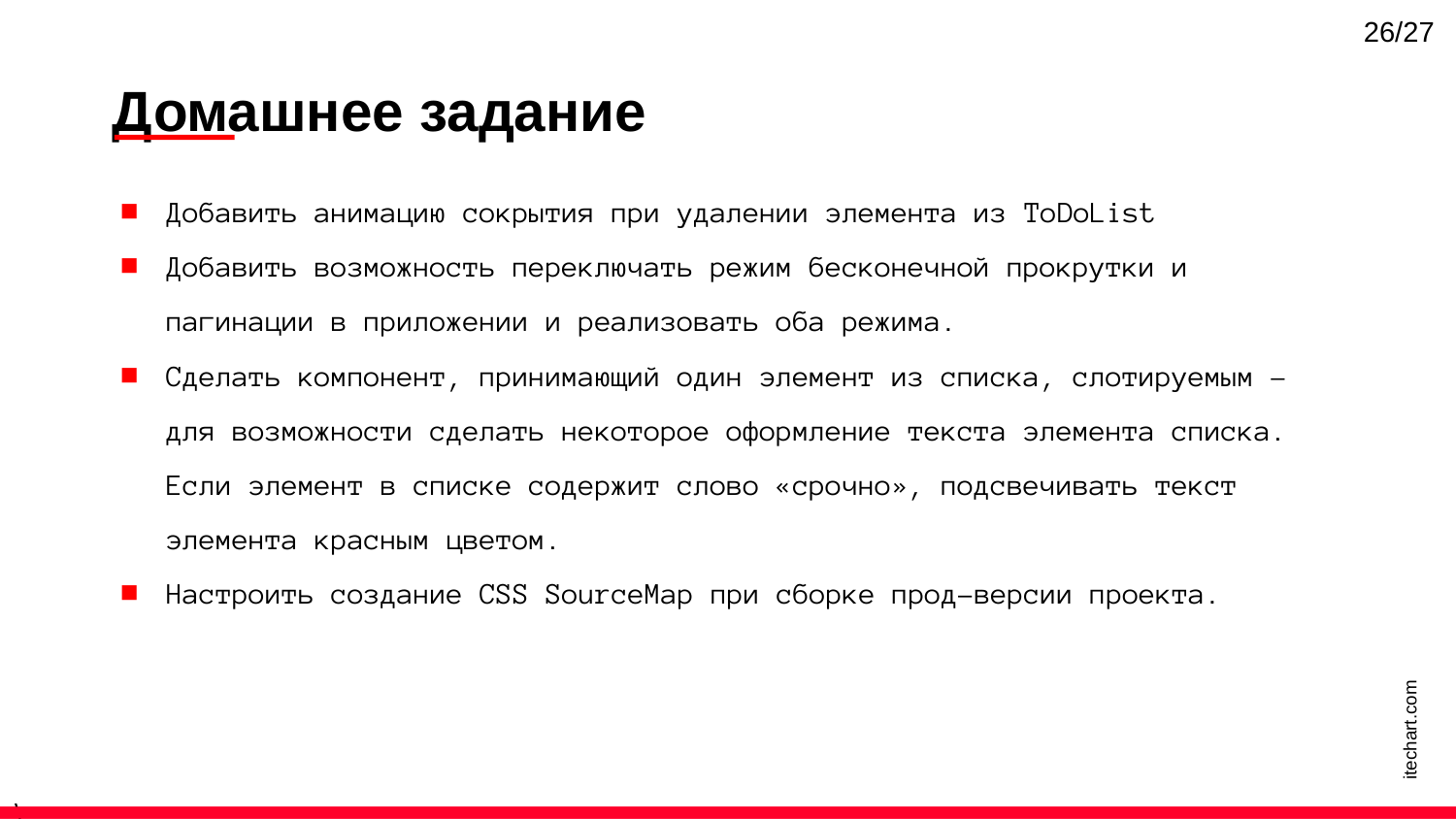

26/27
Домашнее задание

Добавить анимацию сокрытия при удалении элемента из ToDoList
Добавить возможность переключать режим бесконечной прокрутки и пагинации в приложении и реализовать оба режима.
Сделать компонент, принимающий один элемент из списка, слотируемым – для возможности сделать некоторое оформление текста элемента списка. Если элемент в списке содержит слово «срочно», подсвечивать текст элемента красным цветом.
Настроить создание CSS SourceMap при сборке прод-версии проекта.
itechart.com